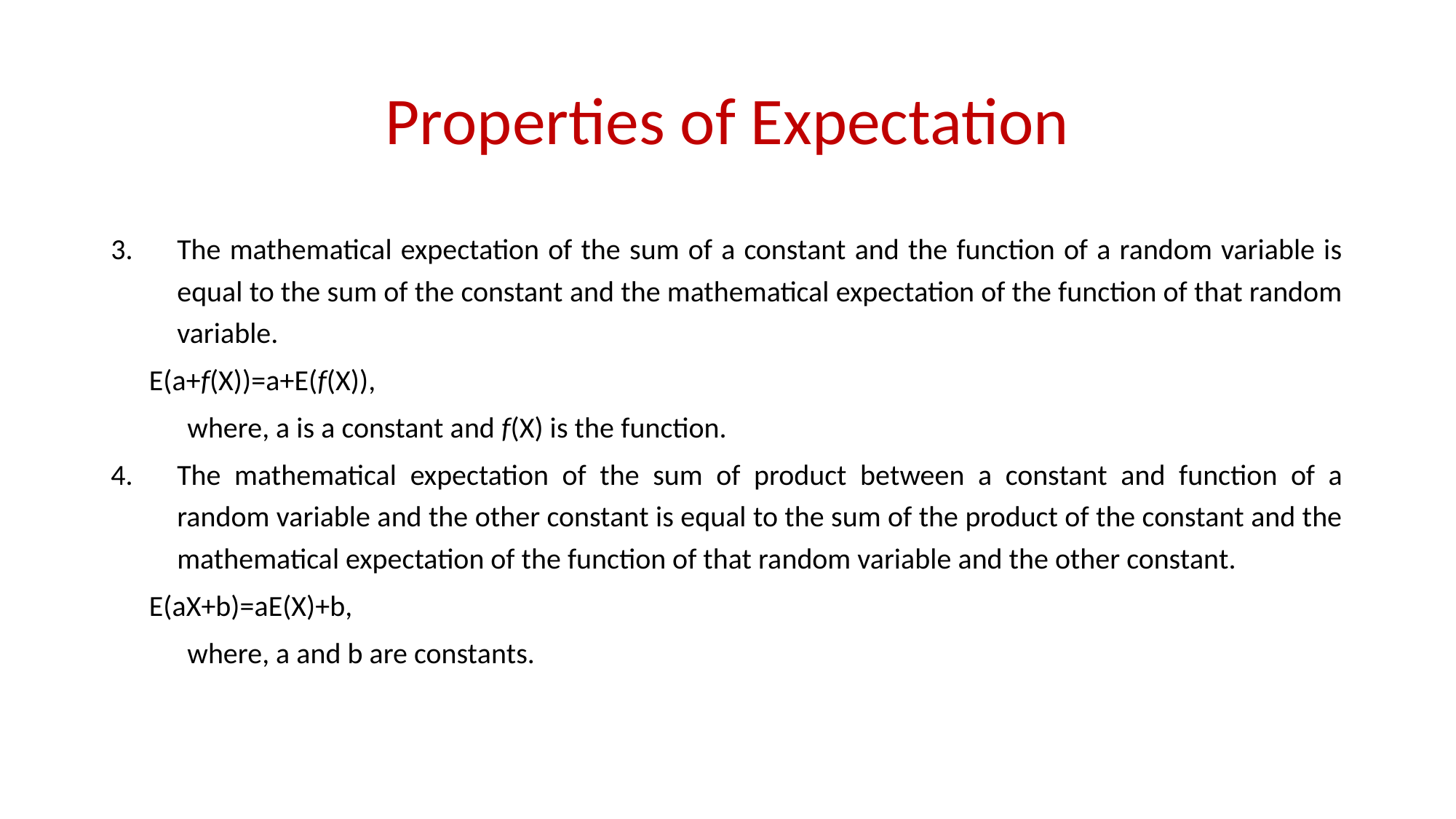

# Properties of Expectation
The mathematical expectation of the sum of a constant and the function of a random variable is equal to the sum of the constant and the mathematical expectation of the function of that random variable.
	E(a+f(X))=a+E(f(X)),
		where, a is a constant and f(X) is the function.
The mathematical expectation of the sum of product between a constant and function of a random variable and the other constant is equal to the sum of the product of the constant and the mathematical expectation of the function of that random variable and the other constant.
	E(aX+b)=aE(X)+b,
		where, a and b are constants.